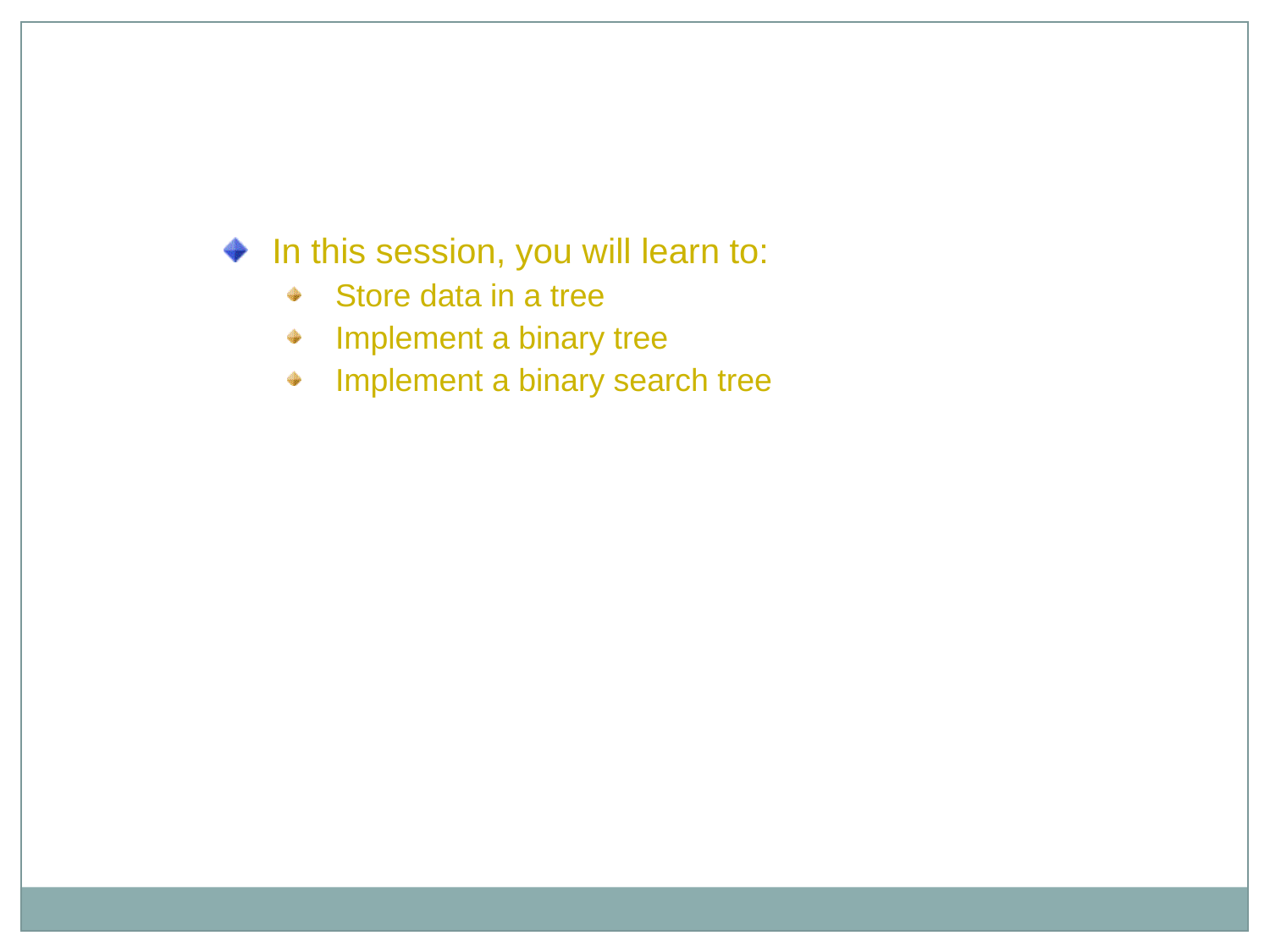

Objectives
In this session, you will learn to:
Store data in a tree
Implement a binary tree
Implement a binary search tree